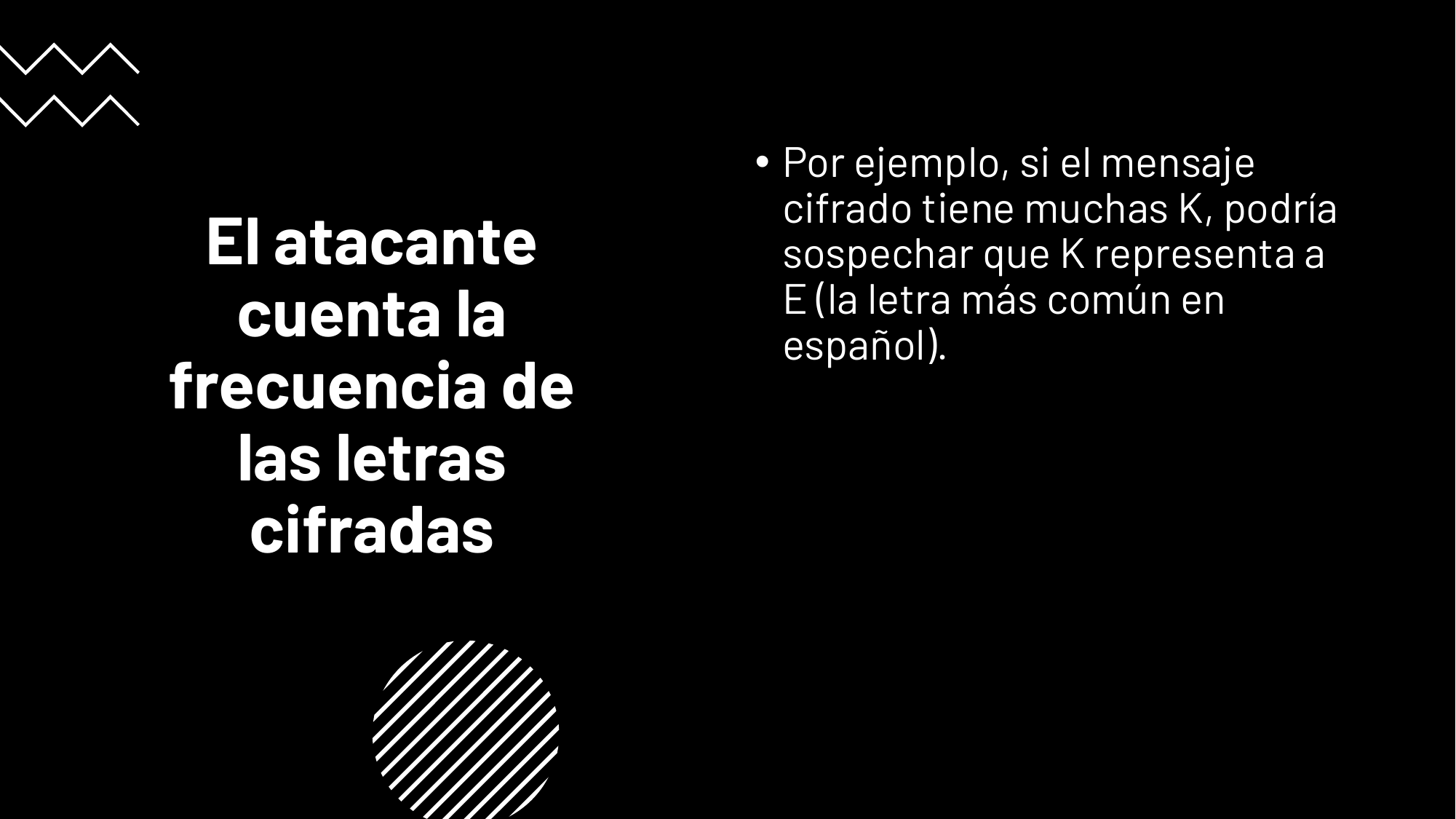

# El atacante cuenta la frecuencia de las letras cifradas
Por ejemplo, si el mensaje cifrado tiene muchas K, podría sospechar que K representa a E (la letra más común en español).